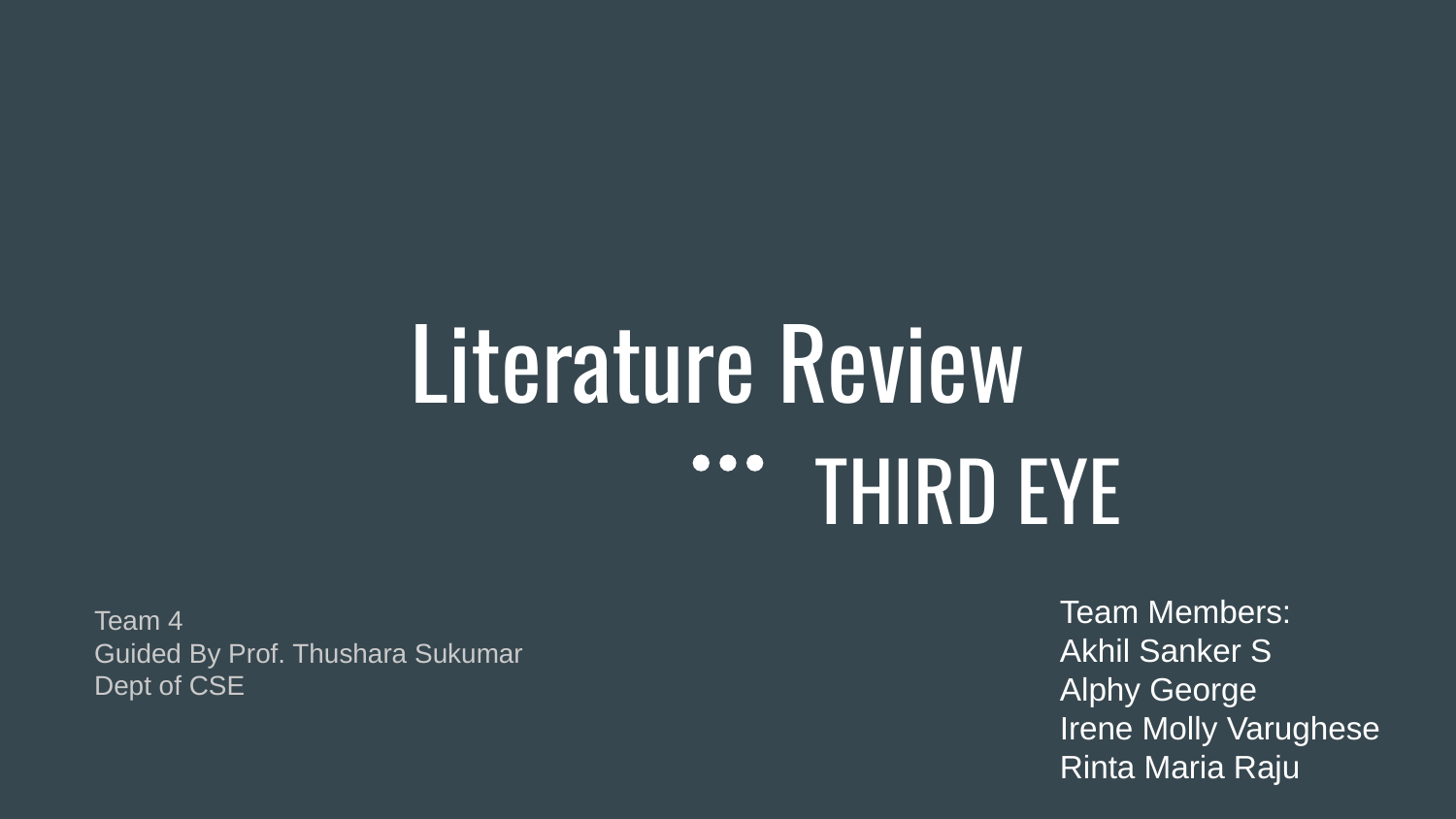

# Literature Review
THIRD EYE
Team Members:
Akhil Sanker S
Alphy George
Irene Molly Varughese
Rinta Maria Raju
Team 4
Guided By Prof. Thushara Sukumar
Dept of CSE